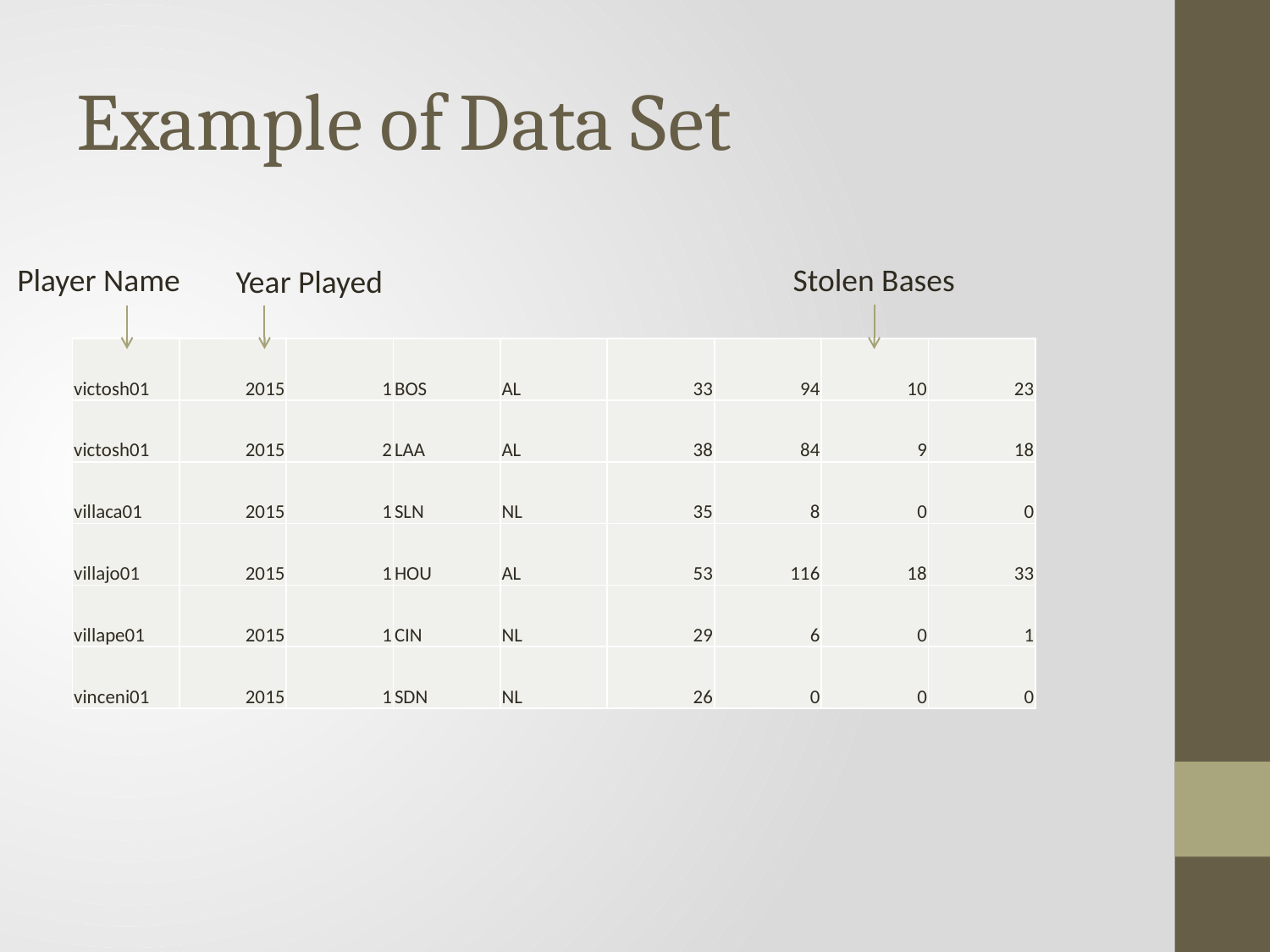

# Example of Data Set
Player Name
Stolen Bases
Year Played
| victosh01 | 2015 | 1 | BOS | AL | 33 | 94 | 10 | 23 |
| --- | --- | --- | --- | --- | --- | --- | --- | --- |
| victosh01 | 2015 | 2 | LAA | AL | 38 | 84 | 9 | 18 |
| villaca01 | 2015 | 1 | SLN | NL | 35 | 8 | 0 | 0 |
| villajo01 | 2015 | 1 | HOU | AL | 53 | 116 | 18 | 33 |
| villape01 | 2015 | 1 | CIN | NL | 29 | 6 | 0 | 1 |
| vinceni01 | 2015 | 1 | SDN | NL | 26 | 0 | 0 | 0 |